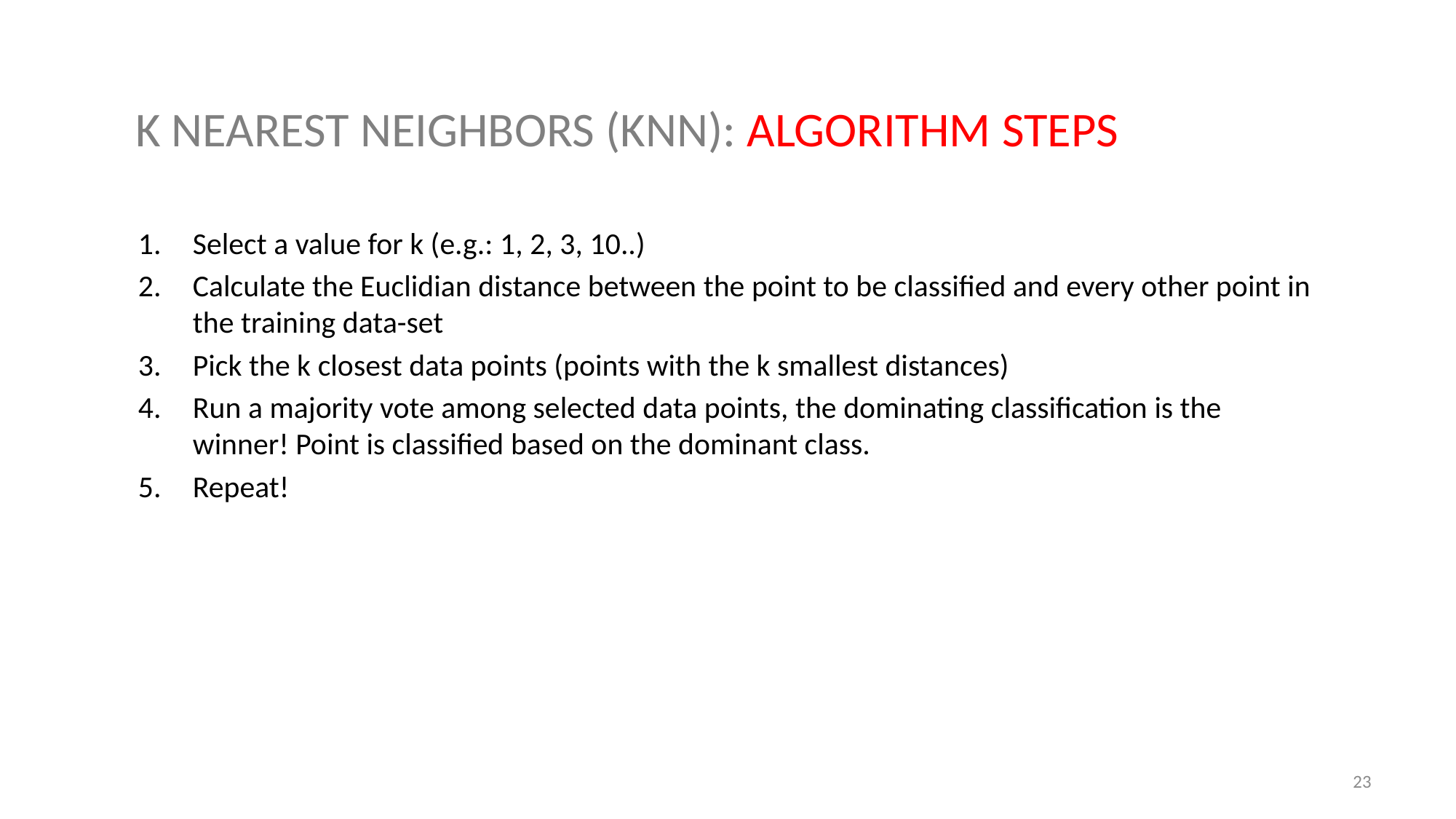

K NEAREST NEIGHBORS (KNN): ALGORITHM STEPS
Select a value for k (e.g.: 1, 2, 3, 10..)
Calculate the Euclidian distance between the point to be classified and every other point in the training data-set
Pick the k closest data points (points with the k smallest distances)
Run a majority vote among selected data points, the dominating classification is the winner! Point is classified based on the dominant class.
Repeat!
23